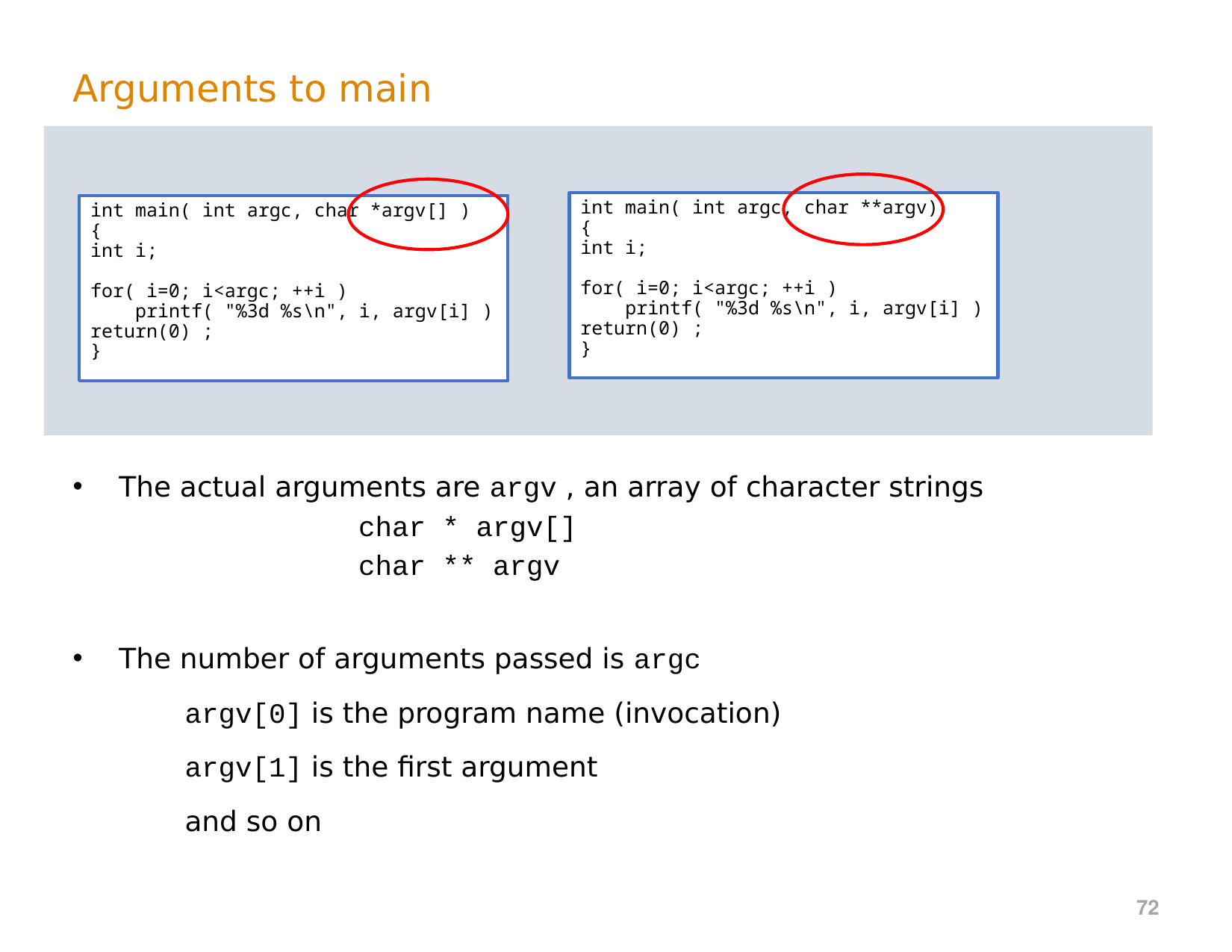

# Arguments to main

int main( int argc, char **argv)
{
int i;

for( i=0; i<argc; ++i )
    printf( "%3d %s\n", i, argv[i] )
return(0) ;
}
int main( int argc, char *argv[] )
{
int i;

for( i=0; i<argc; ++i )
    printf( "%3d %s\n", i, argv[i] )
return(0) ;
}
The actual arguments are argv , an array of character strings
		char * argv[]
		char ** argv

The number of arguments passed is argc
	argv[0] is the program name (invocation)
	argv[1] is the first argument
	and so on

72